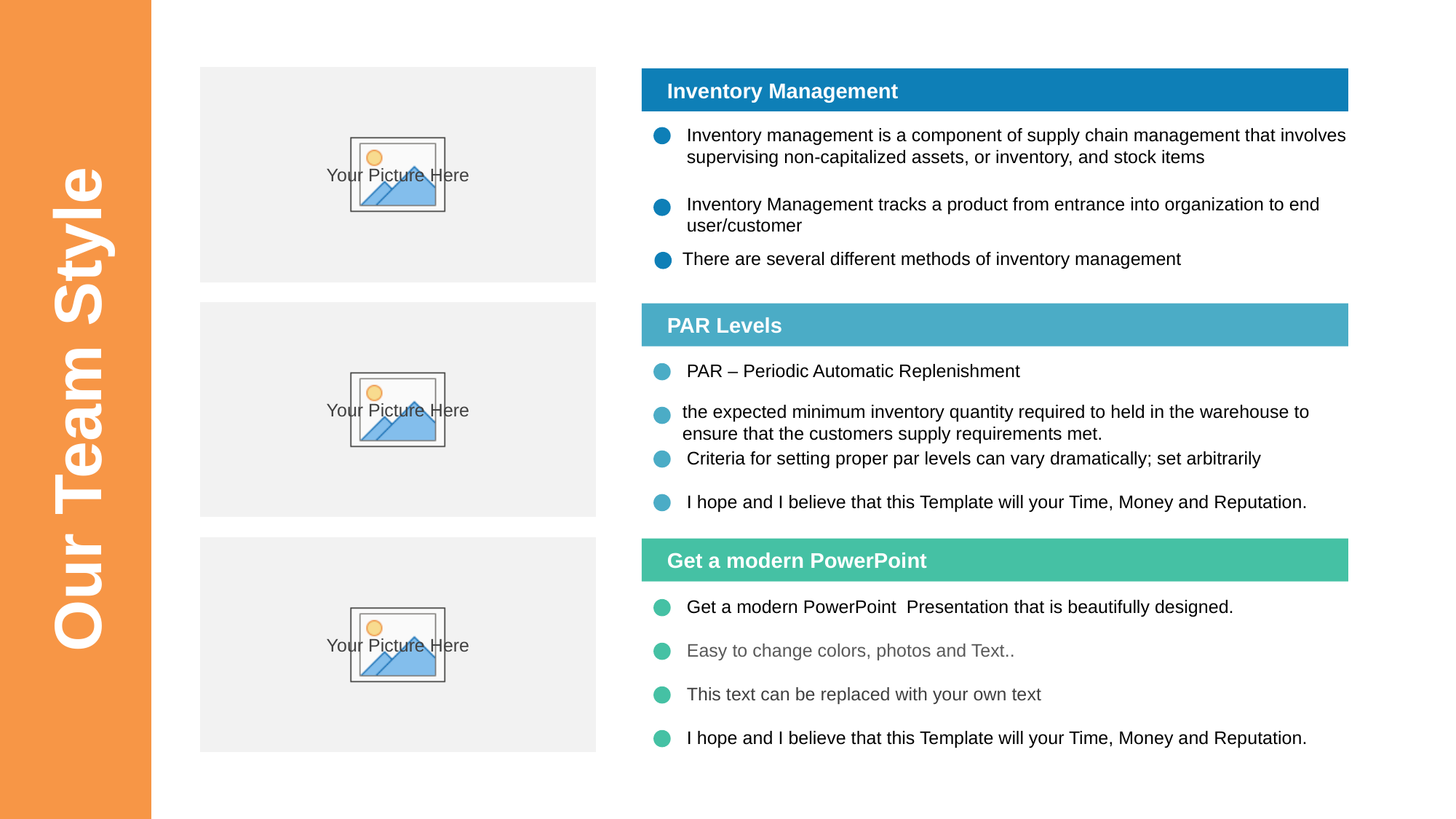

Inventory Management
Inventory management is a component of supply chain management that involves supervising non-capitalized assets, or inventory, and stock items

Inventory Management tracks a product from entrance into organization to end user/customer

There are several different methods of inventory management

PAR Levels
PAR – Periodic Automatic Replenishment

Our Team Style
the expected minimum inventory quantity required to held in the warehouse to ensure that the customers supply requirements met.

Criteria for setting proper par levels can vary dramatically; set arbitrarily

I hope and I believe that this Template will your Time, Money and Reputation.

Get a modern PowerPoint
Get a modern PowerPoint  Presentation that is beautifully designed.

Easy to change colors, photos and Text..

This text can be replaced with your own text

I hope and I believe that this Template will your Time, Money and Reputation.